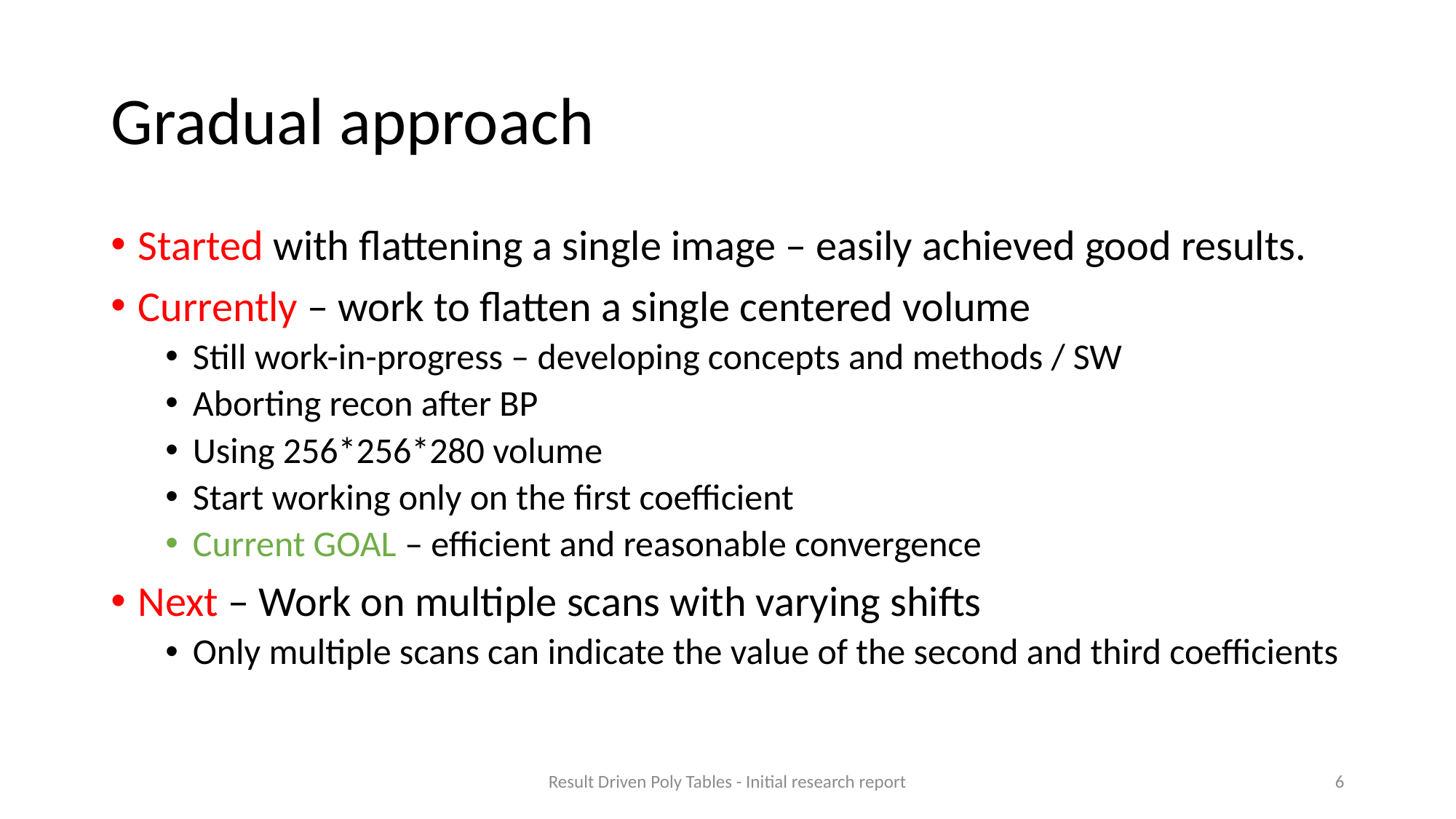

# Gradual approach
Started with flattening a single image – easily achieved good results.
Currently – work to flatten a single centered volume
Still work-in-progress – developing concepts and methods / SW
Aborting recon after BP
Using 256*256*280 volume
Start working only on the first coefficient
Current GOAL – efficient and reasonable convergence
Next – Work on multiple scans with varying shifts
Only multiple scans can indicate the value of the second and third coefficients
Result Driven Poly Tables - Initial research report
6